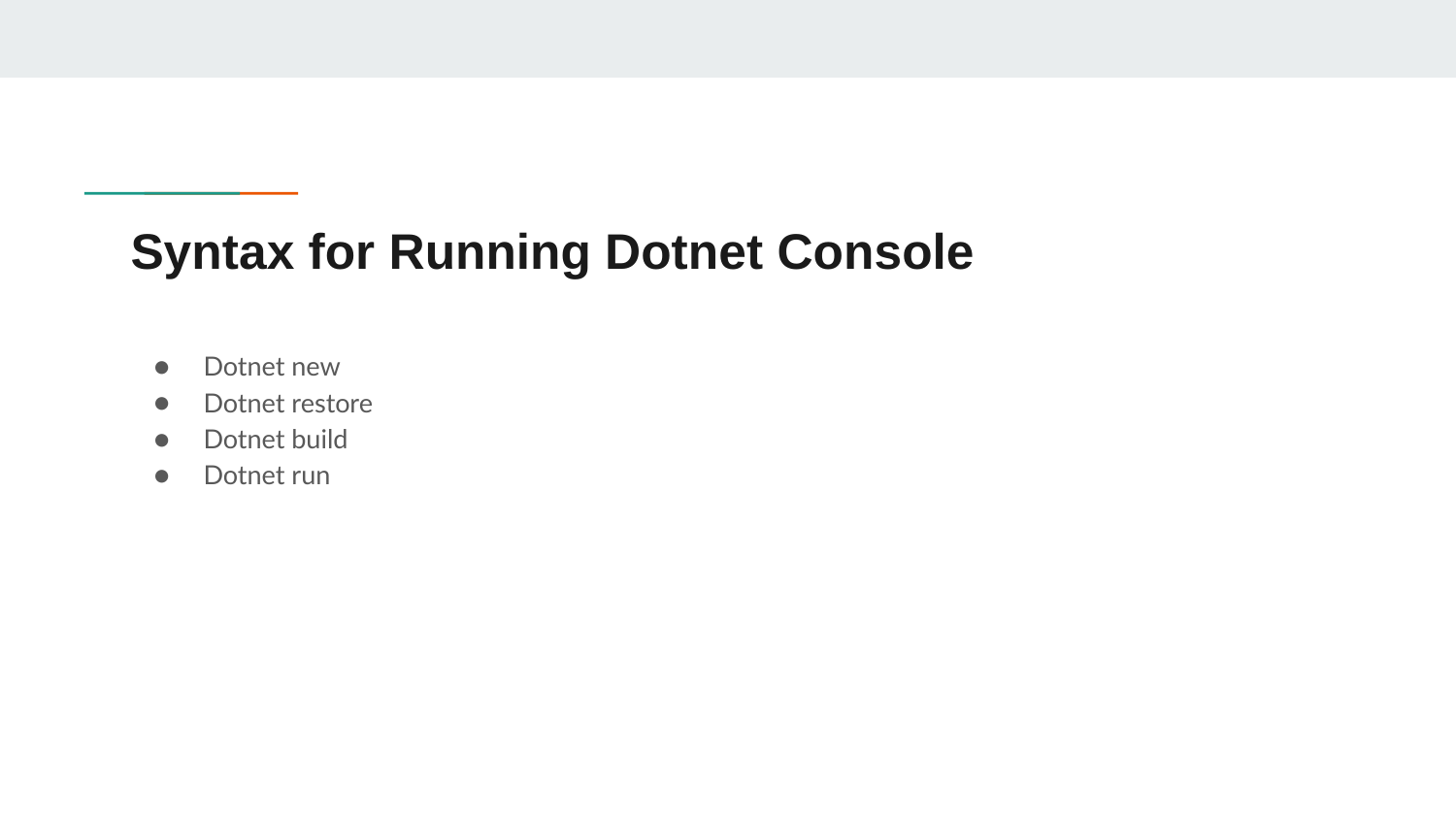

# Syntax for Running Dotnet Console
Dotnet new
Dotnet restore
Dotnet build
Dotnet run